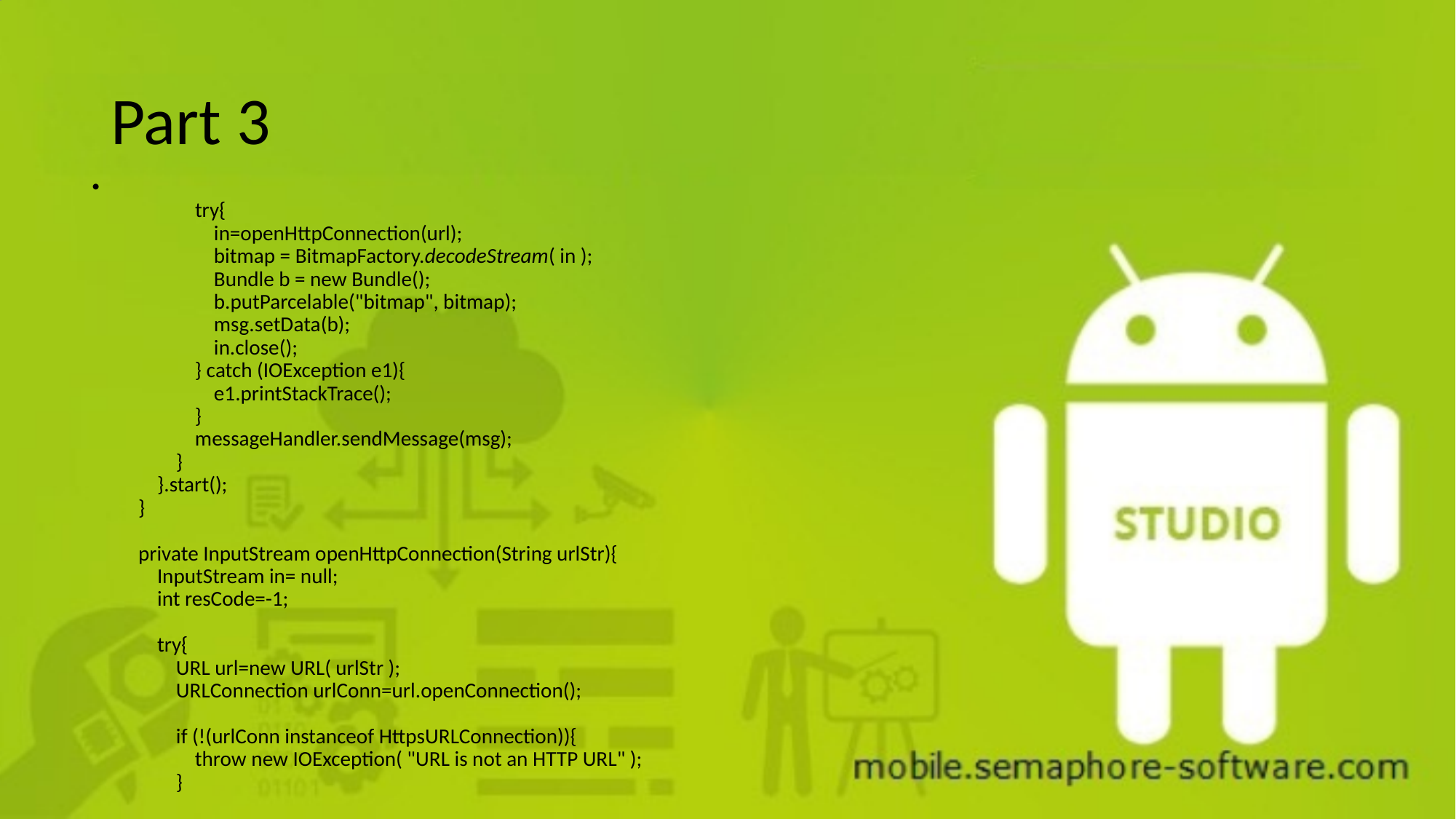

# Part 3
                try{
                    in=openHttpConnection(url);
                    bitmap = BitmapFactory.decodeStream( in );
                    Bundle b = new Bundle();
                    b.putParcelable("bitmap", bitmap);
                    msg.setData(b);
                    in.close();
                } catch (IOException e1){
                    e1.printStackTrace();
                }
                messageHandler.sendMessage(msg);
            }
        }.start();
    }
    private InputStream openHttpConnection(String urlStr){
        InputStream in= null;
        int resCode=-1;
        try{
            URL url=new URL( urlStr );
            URLConnection urlConn=url.openConnection();
            if (!(urlConn instanceof HttpsURLConnection)){
                throw new IOException( "URL is not an HTTP URL" );
            }